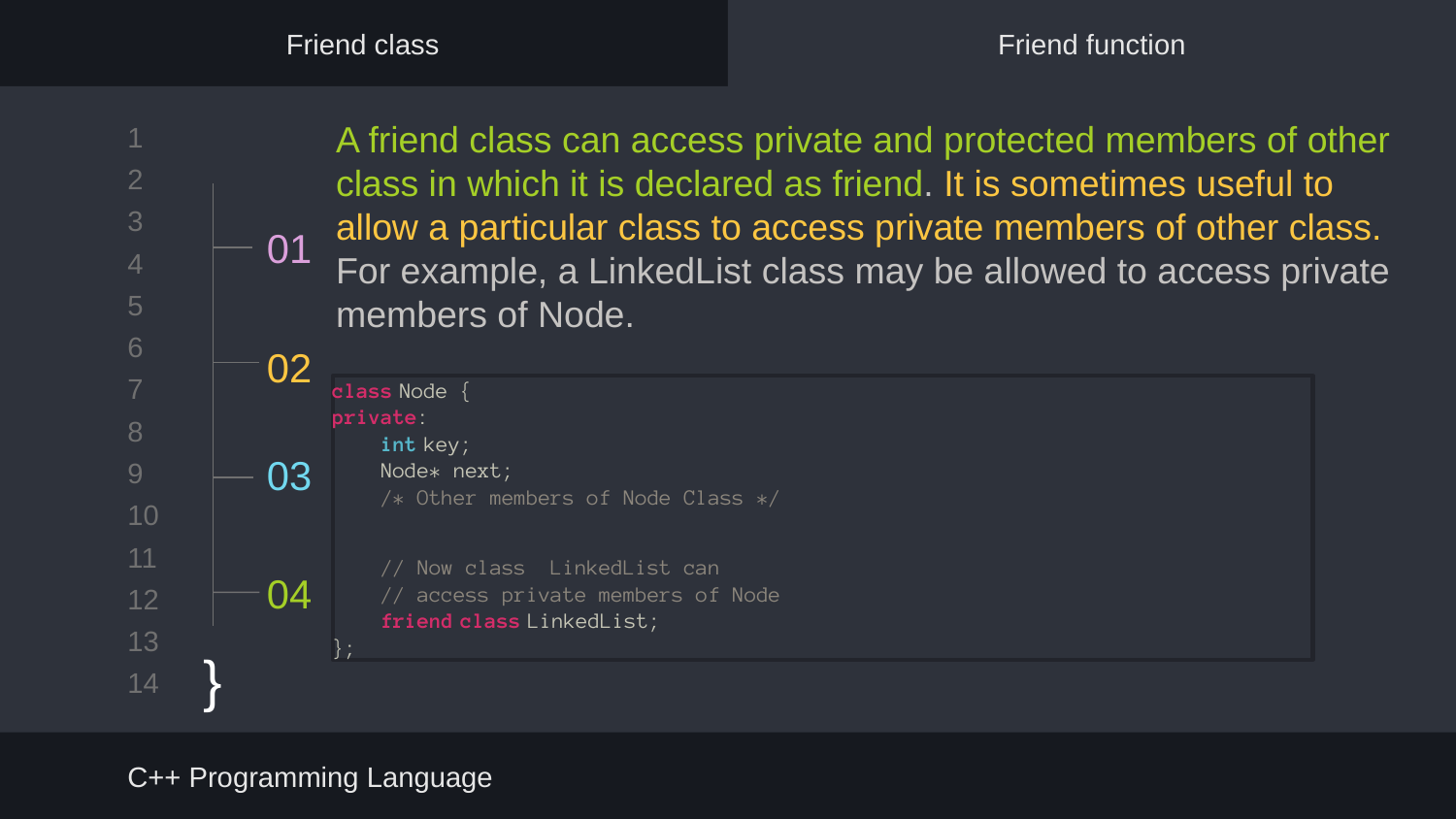

Friend class
Friend function

A friend class can access private and protected members of other class in which it is declared as friend. It is sometimes useful to allow a particular class to access private members of other class. For example, a LinkedList class may be allowed to access private members of Node.
01
02
class Node {
private:
    int key;
    Node* next;
    /* Other members of Node Class */

    // Now class  LinkedList can
    // access private members of Node
    friend class LinkedList;
};

03

04

}
C++ Programming Language